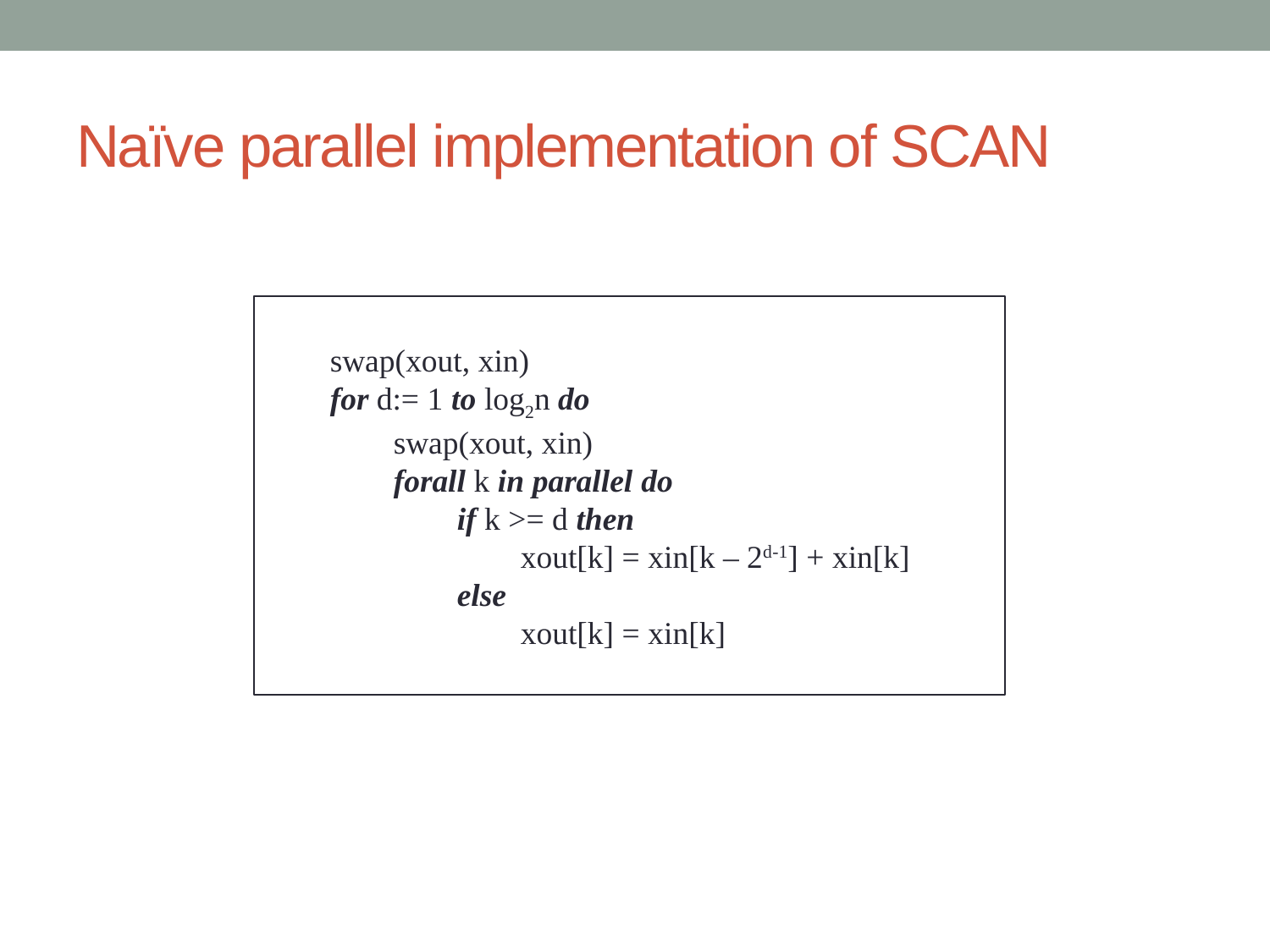

# Naïve parallel implementation of SCAN

swap(xout, xin)
for d:= 1 to log2n do
swap(xout, xin)
forall k in parallel do
if k >= d then
xout[k] = xin[k – 2d-1] + xin[k]
else
xout[k] = xin[k]